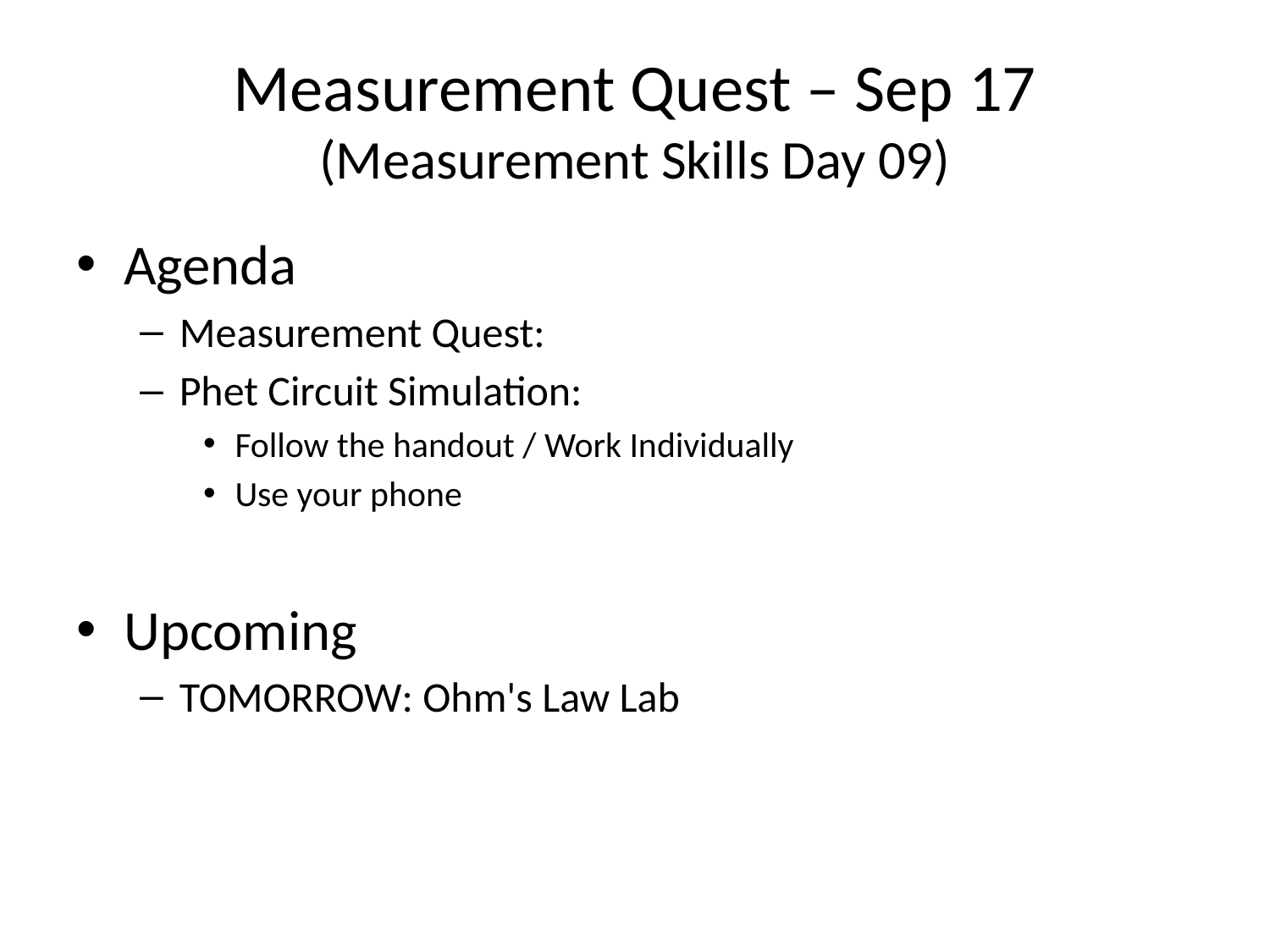

# Measurement Quest – Sep 17 (Measurement Skills Day 09)
Agenda
Measurement Quest:
Phet Circuit Simulation:
Follow the handout / Work Individually
Use your phone

Upcoming
TOMORROW: Ohm's Law Lab